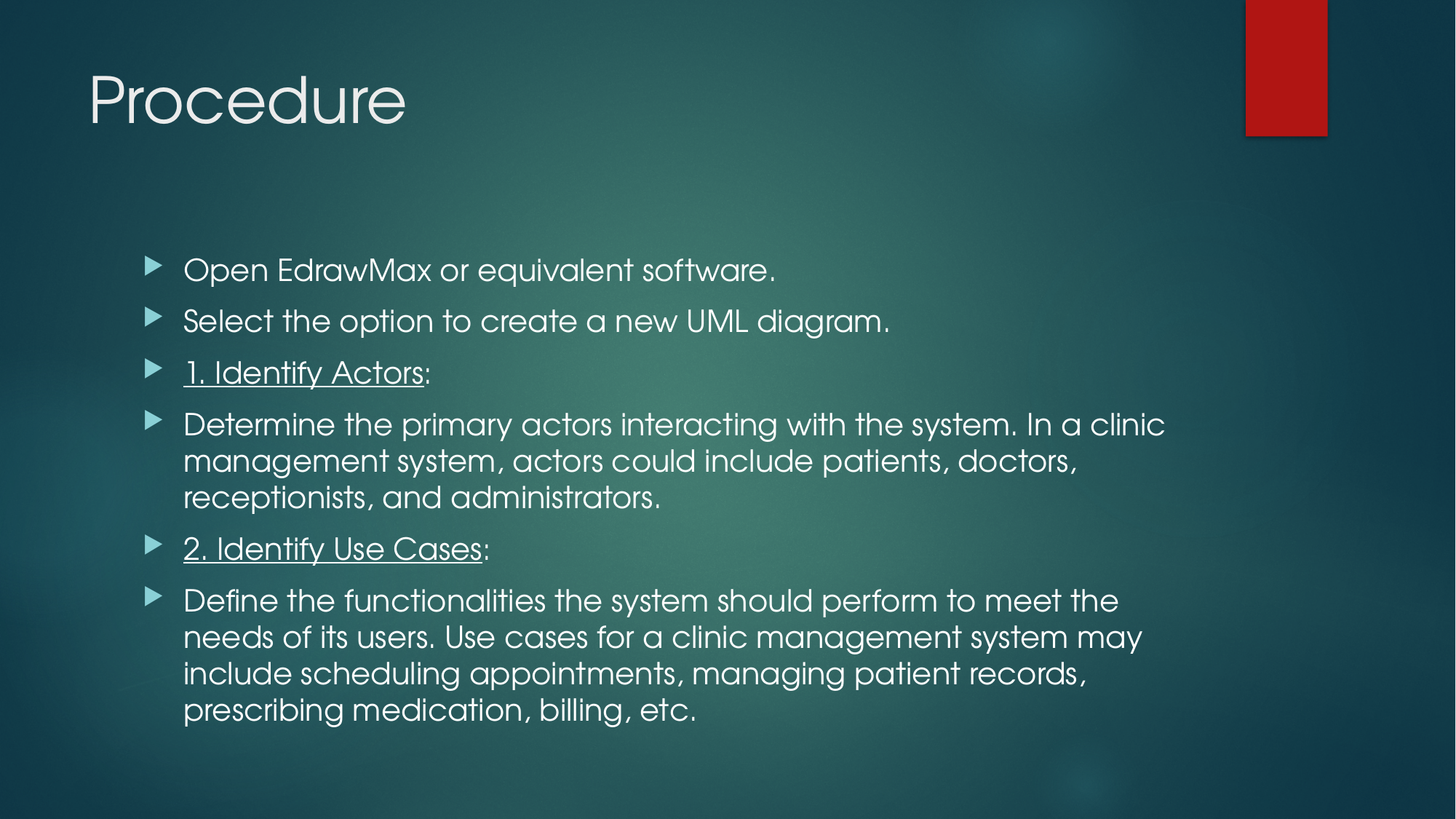

# Procedure
Open EdrawMax or equivalent software.
Select the option to create a new UML diagram.
1. Identify Actors:
Determine the primary actors interacting with the system. In a clinic management system, actors could include patients, doctors, receptionists, and administrators.
2. Identify Use Cases:
Define the functionalities the system should perform to meet the needs of its users. Use cases for a clinic management system may include scheduling appointments, managing patient records, prescribing medication, billing, etc.